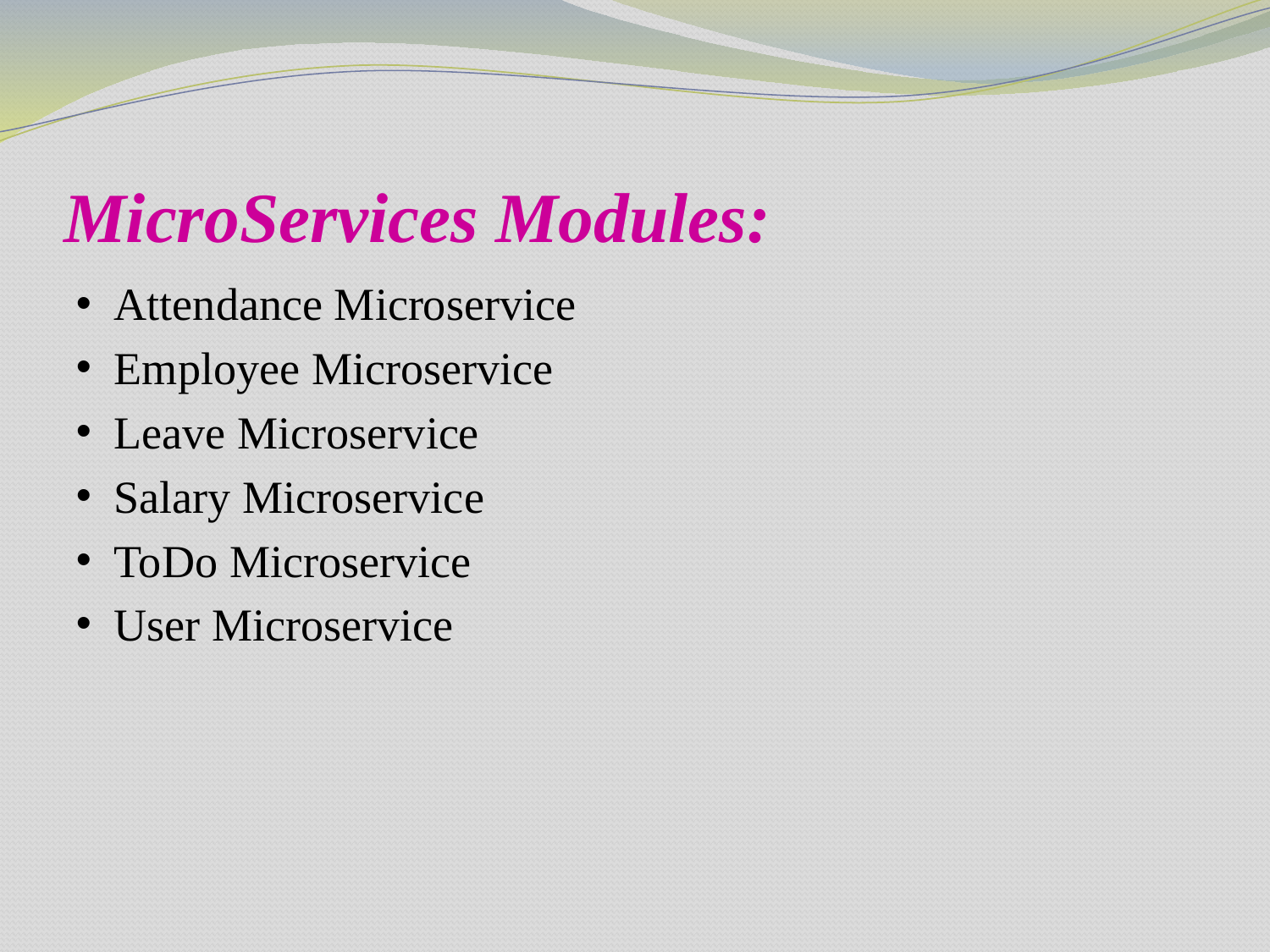

# MicroServices Modules:
Attendance Microservice
Employee Microservice
Leave Microservice
Salary Microservice
ToDo Microservice
User Microservice